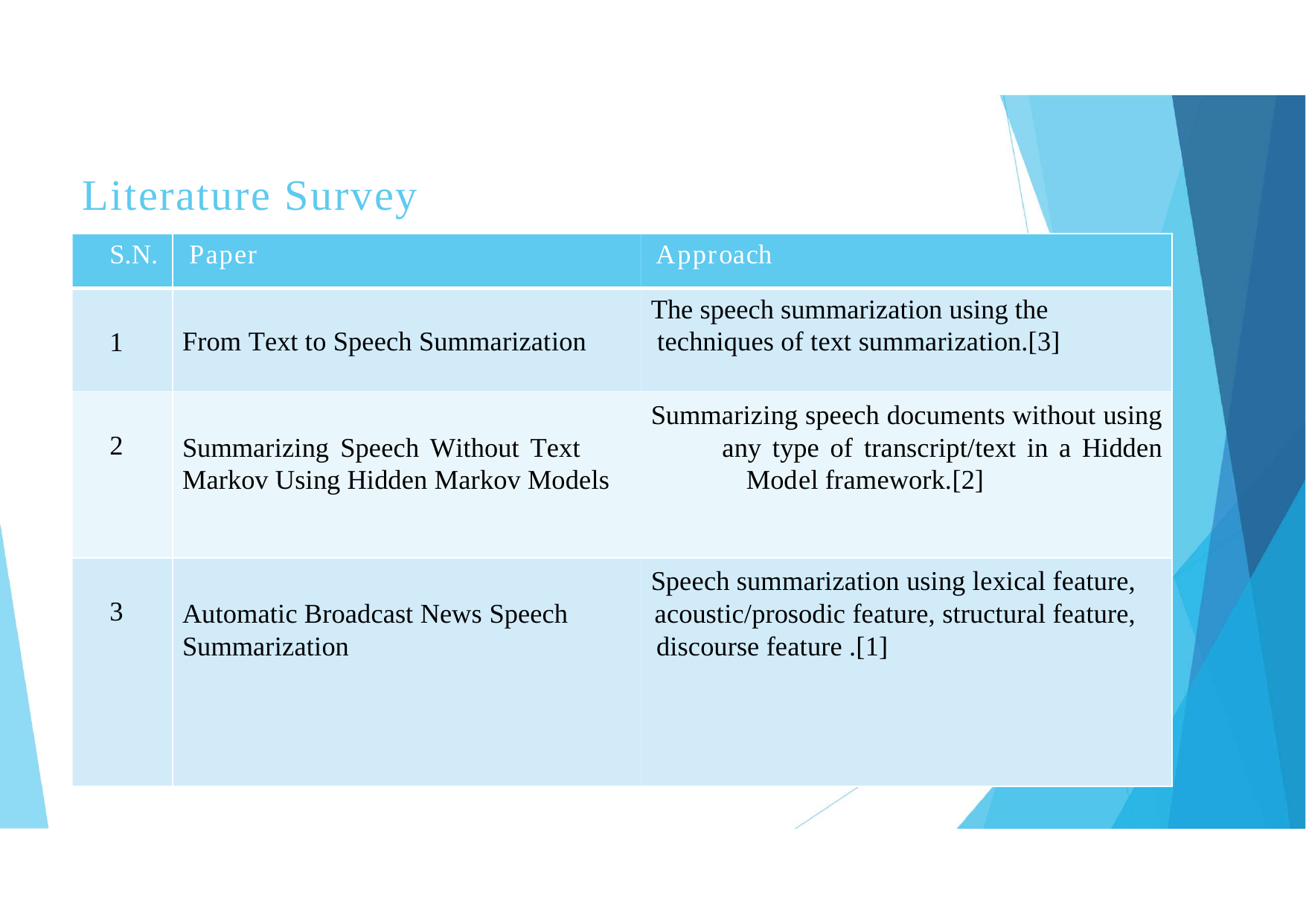

Literature Survey

S.N.
Paper                                                    Approach

1
The speech summarization using the
From Text to Speech Summarization          techniques of text summarization.[3]

2
Summarizing speech documents without using Summarizing Speech Without Text             any type of transcript/text in a Hidden Markov Using Hidden Markov Models                    Model framework.[2]

3
Speech summarization using lexical feature, Automatic Broadcast News Speech            acoustic/prosodic feature, structural feature, Summarization                                            discourse feature .[1]